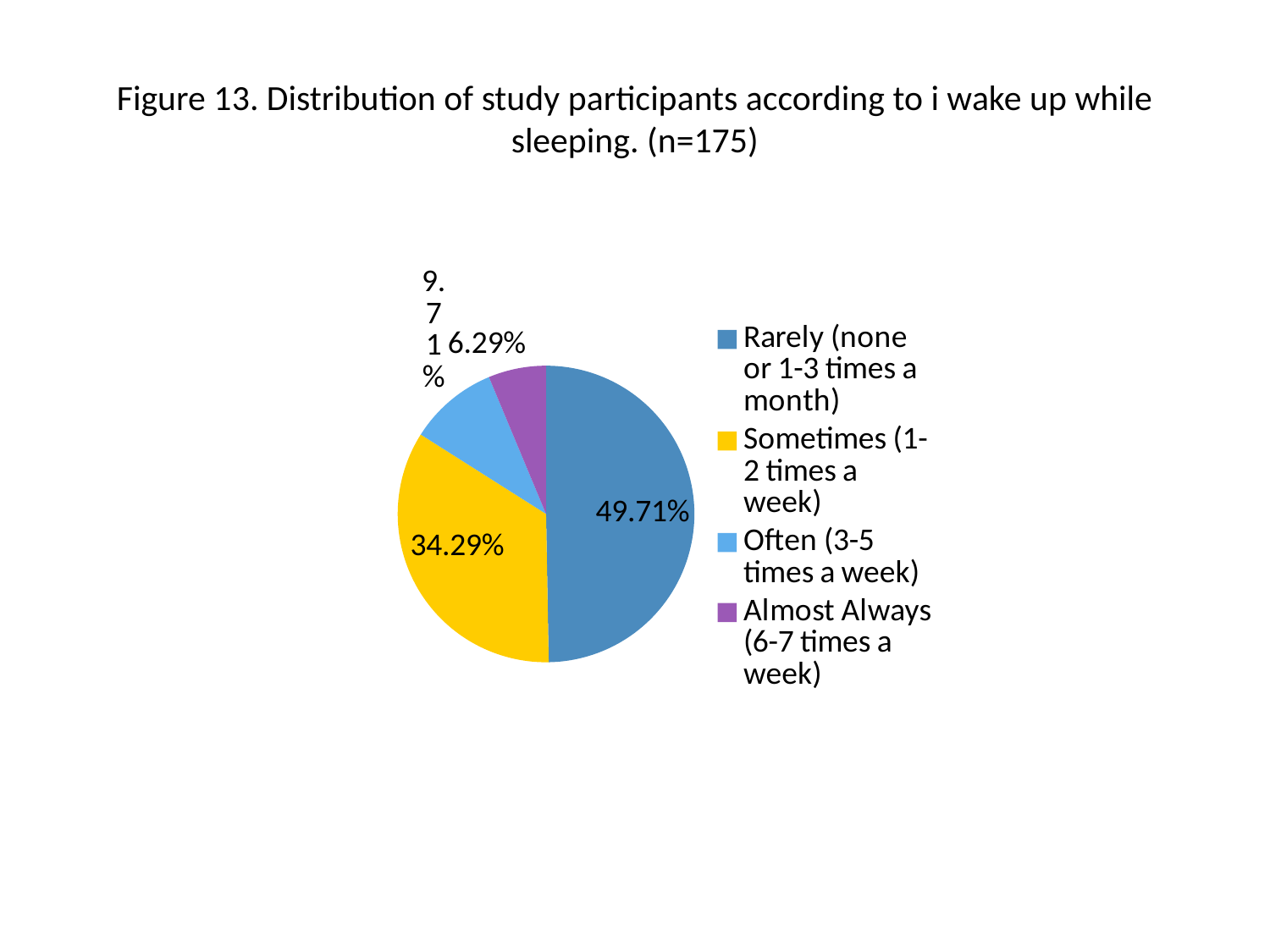

# Figure 13. Distribution of study participants according to i wake up while sleeping. (n=175)

### Chart

| Category |  |
|---|---|
| Rarely (none or 1-3 times a month) | 87.0 |
| Sometimes (1-2 times a week) | 60.0 |
| Often (3-5 times a week) | 17.0 |
| Almost Always (6-7 times a week) | 11.0 |